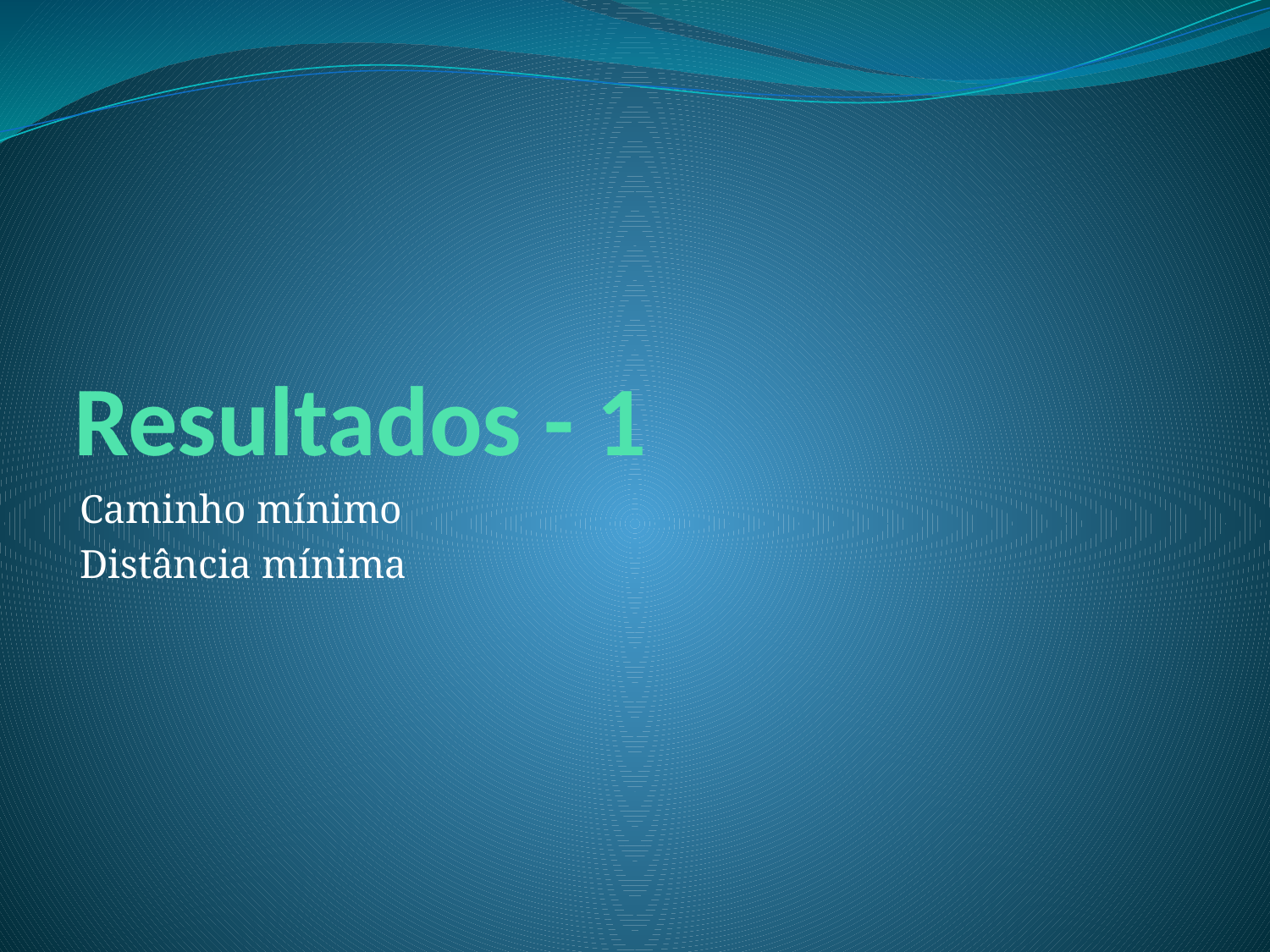

# Resultados - 1
Caminho mínimo
Distância mínima